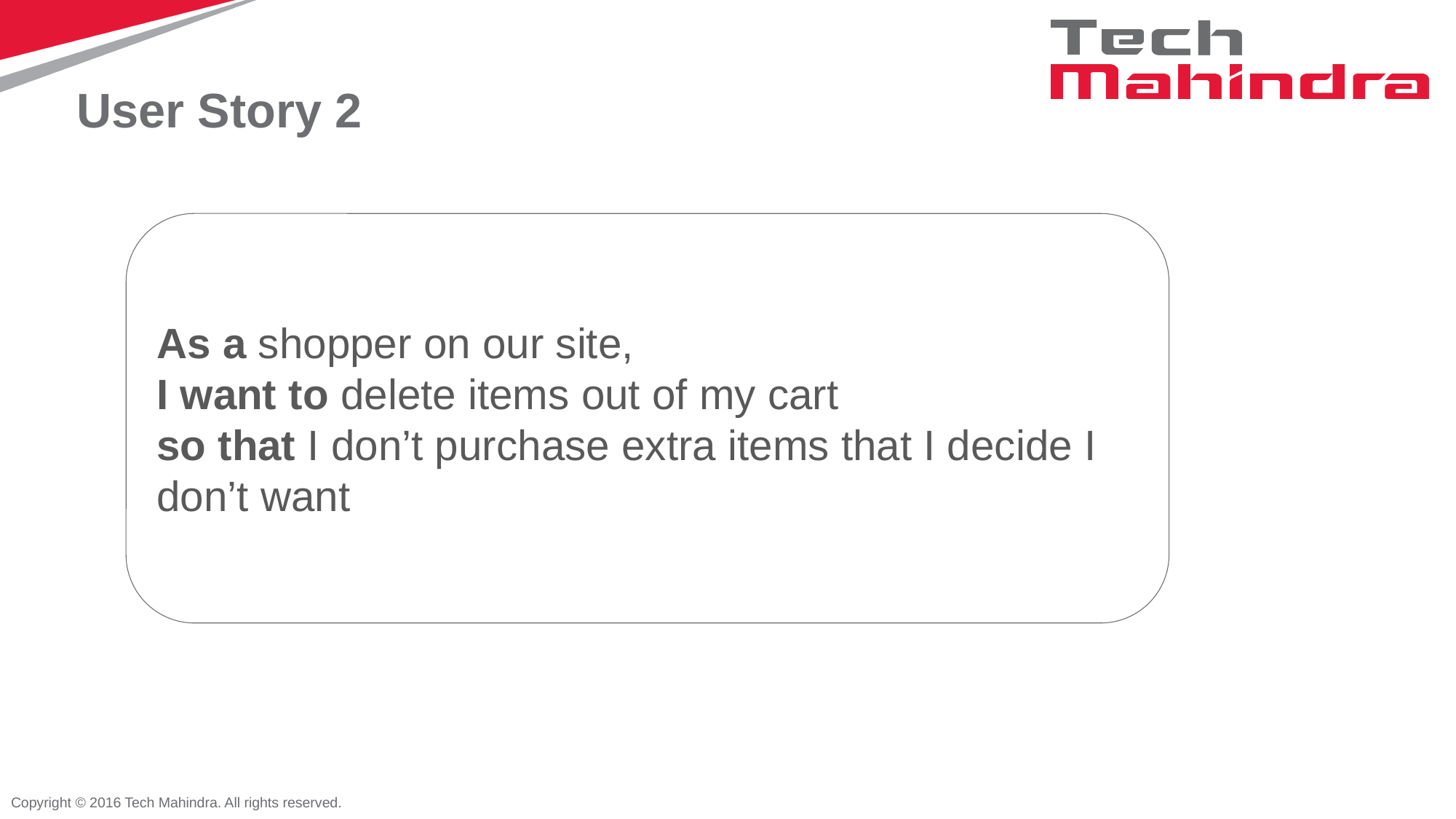

# User Story 2
As a shopper on our site,
I want to delete items out of my cart
so that I don’t purchase extra items that I decide I don’t want
Copyright © 2016 Tech Mahindra. All rights reserved.